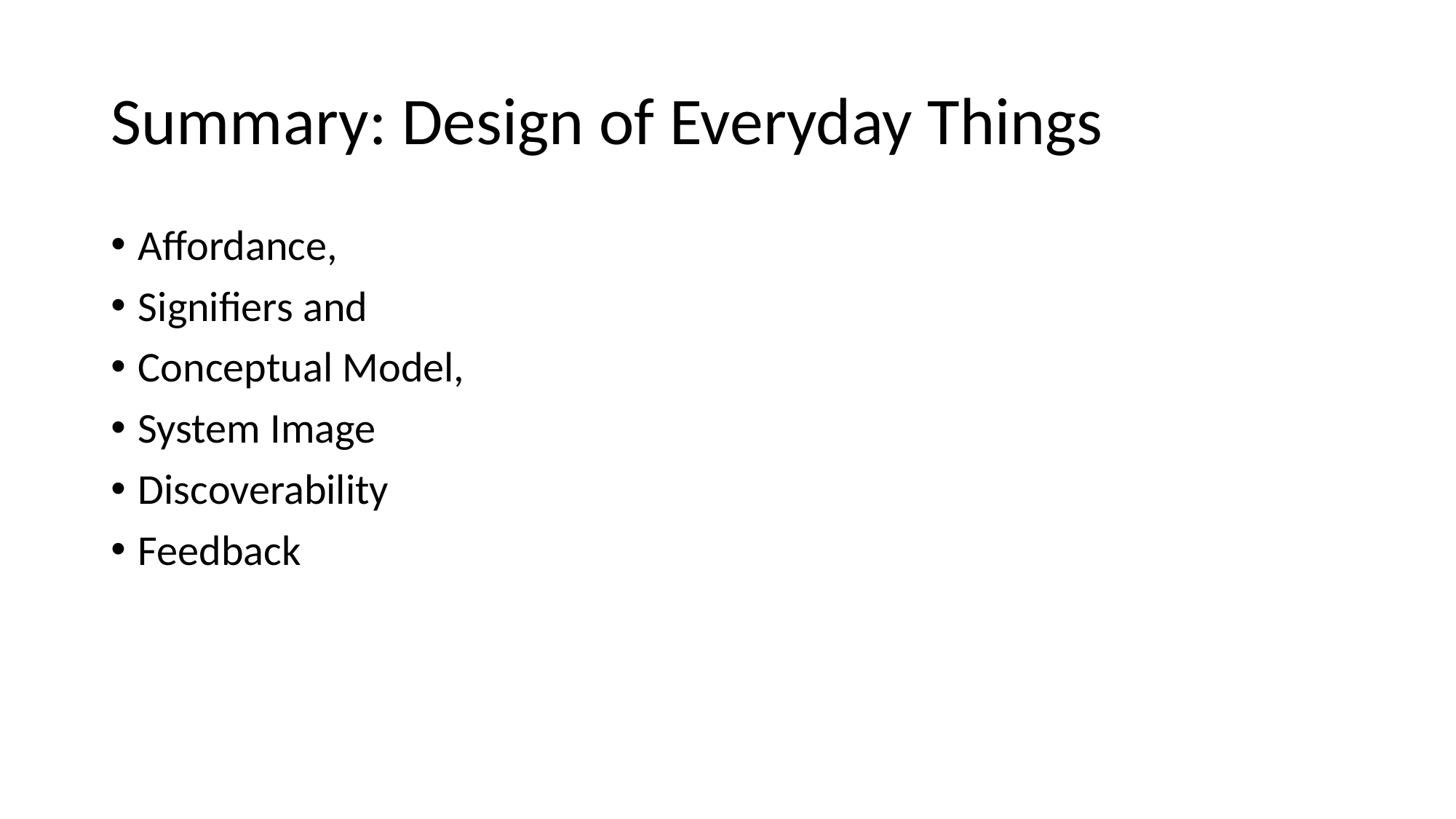

# Summary: Design of Everyday Things
Affordance,
Signifiers and
Conceptual Model,
System Image
Discoverability
Feedback